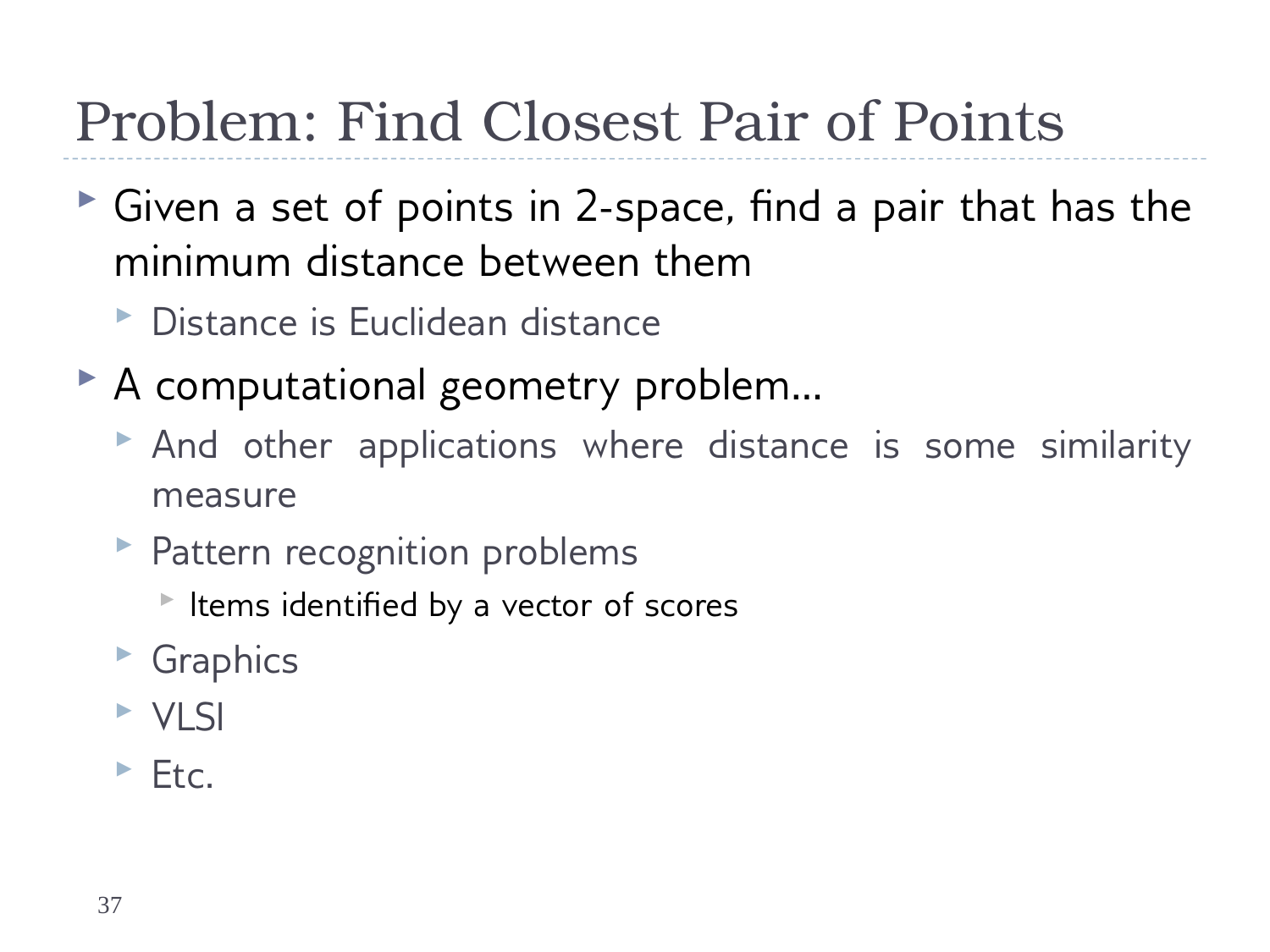

# Problem: Find Closest Pair of Points
Given a set of points in 2-space, find a pair that has the minimum distance between them
Distance is Euclidean distance
A computational geometry problem…
And other applications where distance is some similarity measure
Pattern recognition problems
Items identified by a vector of scores
Graphics
VLSI
Etc.
37